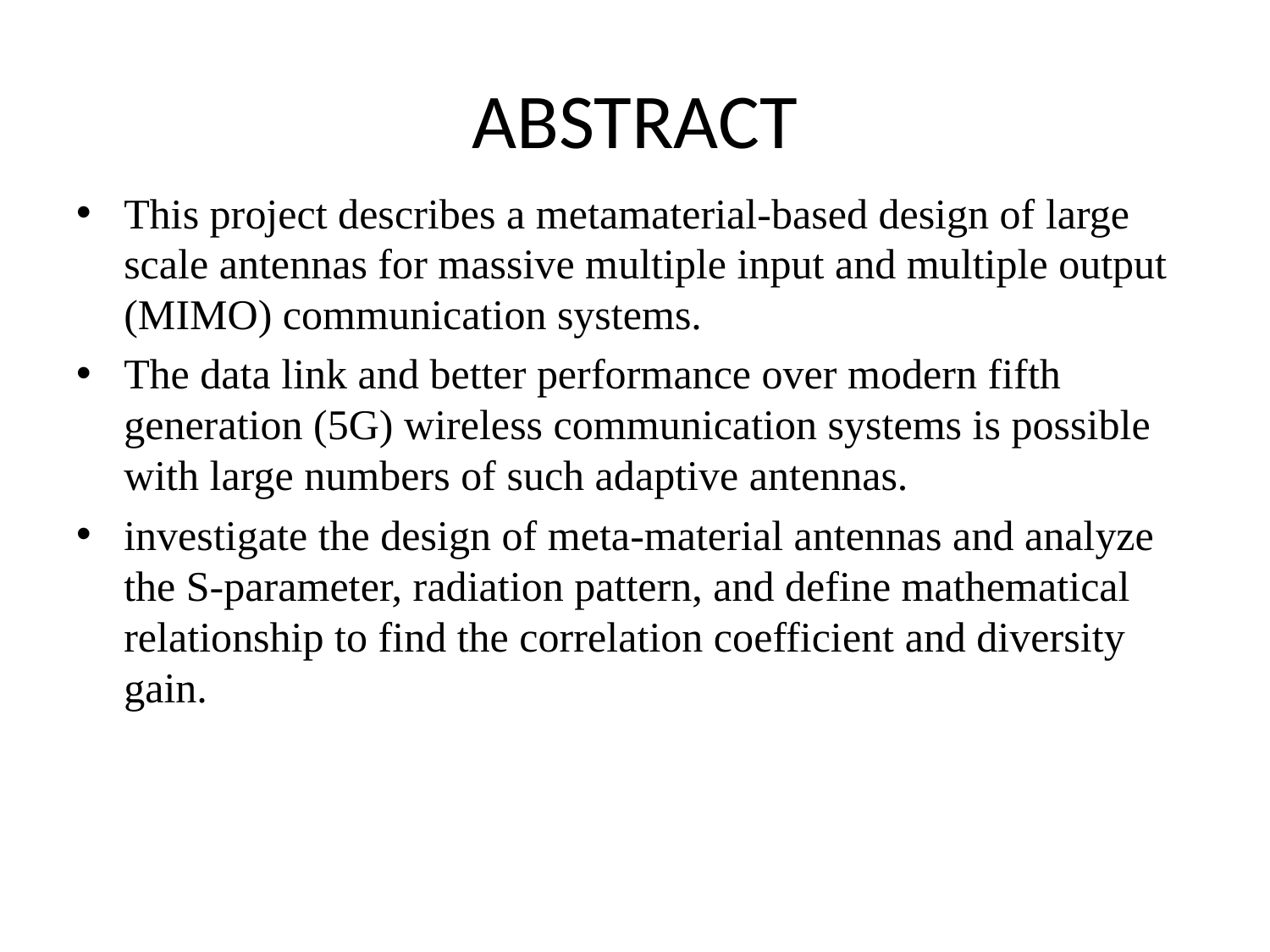

# ABSTRACT
This project describes a metamaterial-based design of large scale antennas for massive multiple input and multiple output (MIMO) communication systems.
The data link and better performance over modern fifth generation (5G) wireless communication systems is possible with large numbers of such adaptive antennas.
investigate the design of meta-material antennas and analyze the S-parameter, radiation pattern, and define mathematical relationship to find the correlation coefficient and diversity gain.